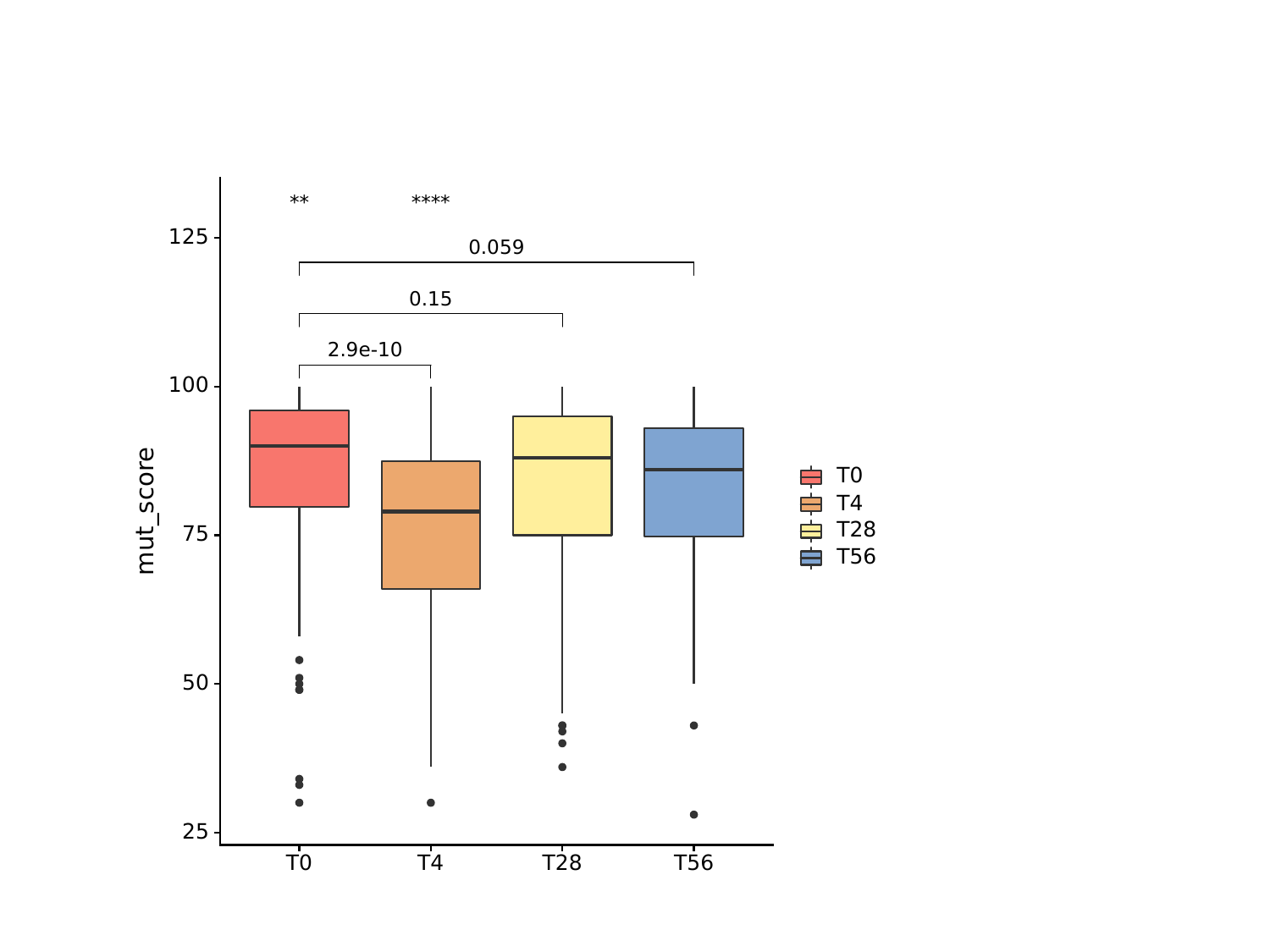

#

**
****

125

0.059

0.15

2.9e-10

100

T0

T4

mut_score

T28

75

T56

50

25

T0
T28
T56
T4